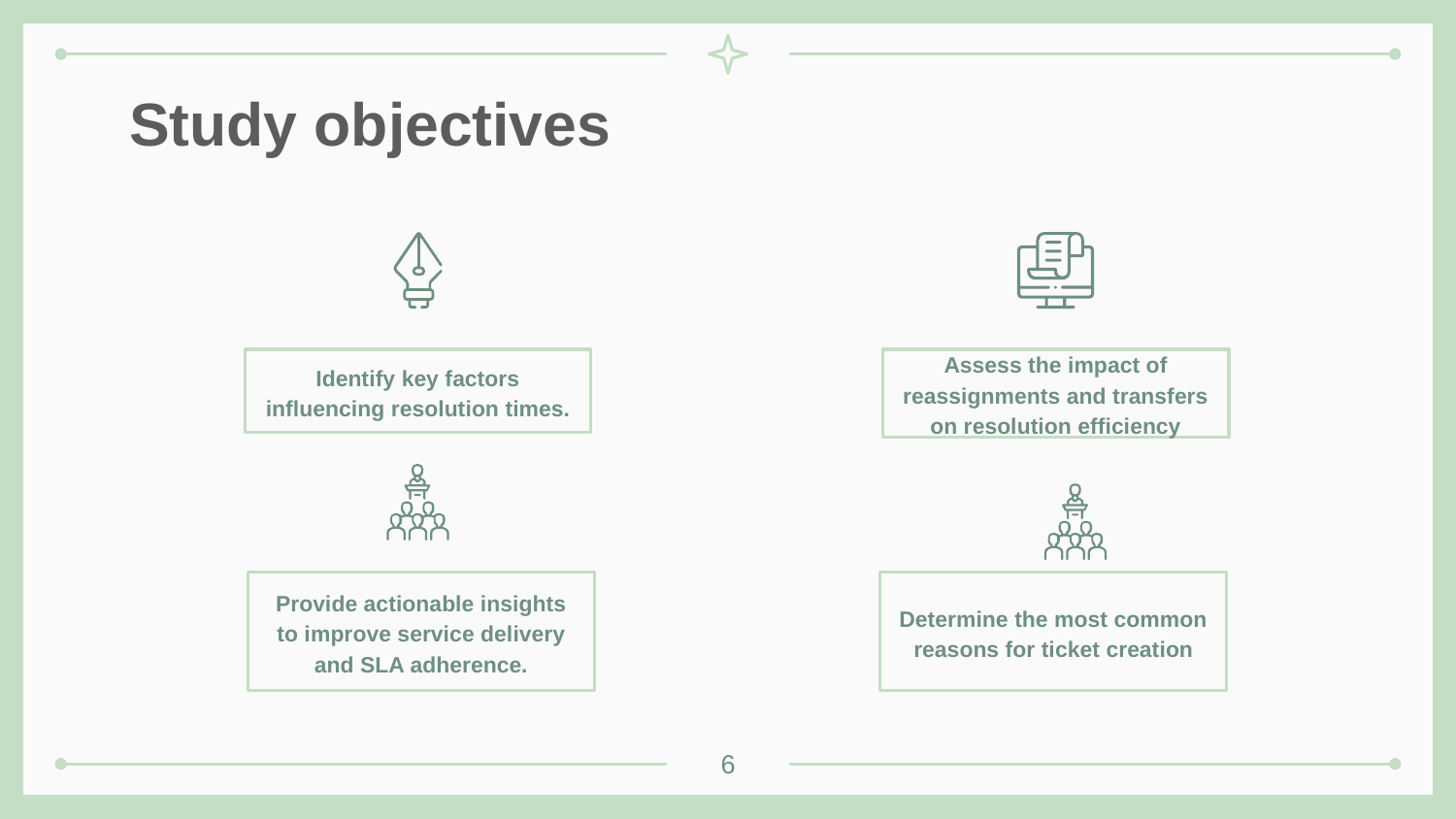

# Study objectives

Assess the impact of reassignments and transfers on resolution efficiency
Identify key factors influencing resolution times.

Provide actionable insights to improve service delivery and SLA adherence.
Determine the most common reasons for ticket creation
6